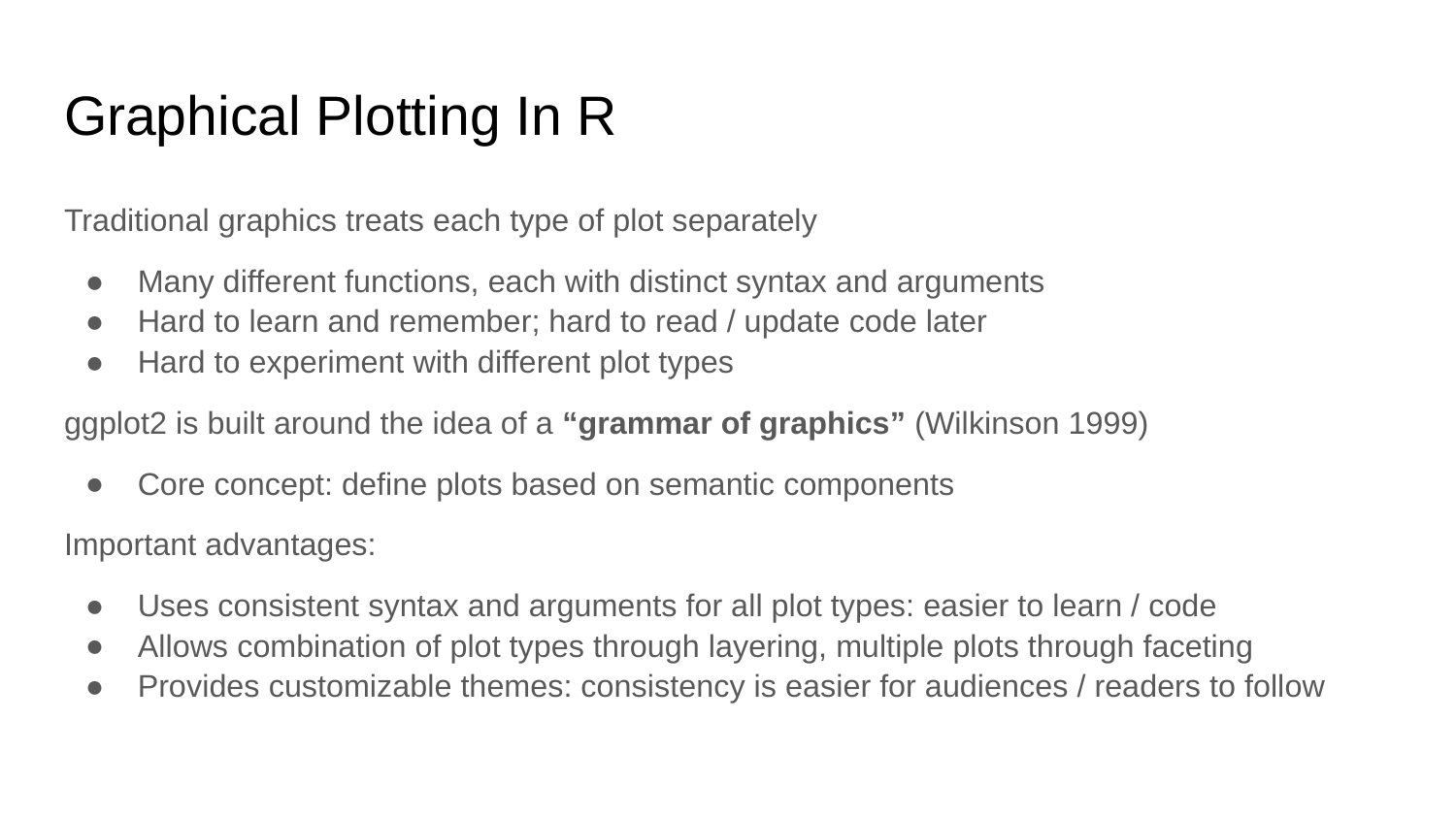

# Graphical Plotting In R
Traditional graphics treats each type of plot separately
Many different functions, each with distinct syntax and arguments
Hard to learn and remember; hard to read / update code later
Hard to experiment with different plot types
ggplot2 is built around the idea of a “grammar of graphics” (Wilkinson 1999)
Core concept: define plots based on semantic components
Important advantages:
Uses consistent syntax and arguments for all plot types: easier to learn / code
Allows combination of plot types through layering, multiple plots through faceting
Provides customizable themes: consistency is easier for audiences / readers to follow